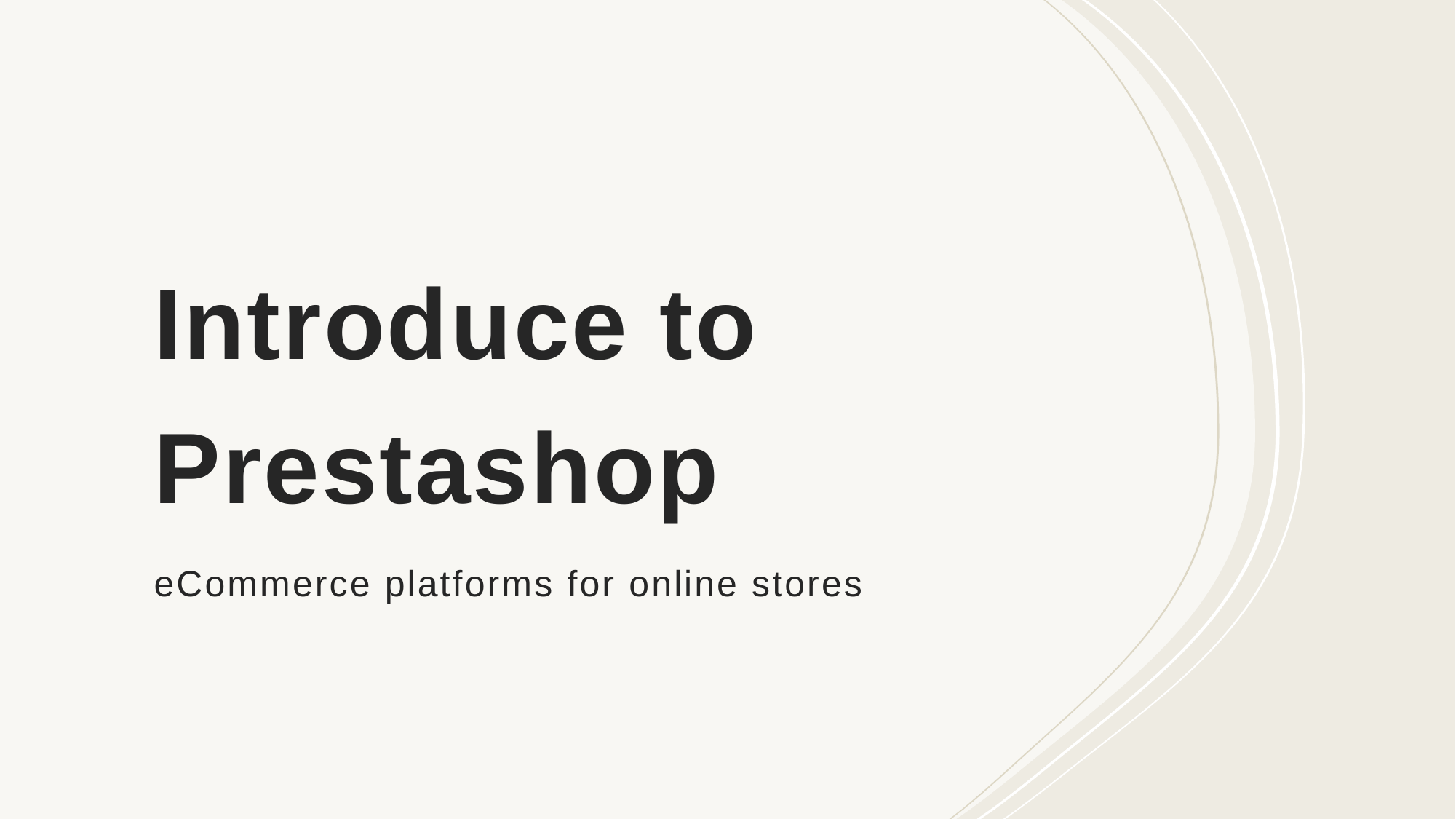

# Introduce to Prestashop
eCommerce platforms for online stores